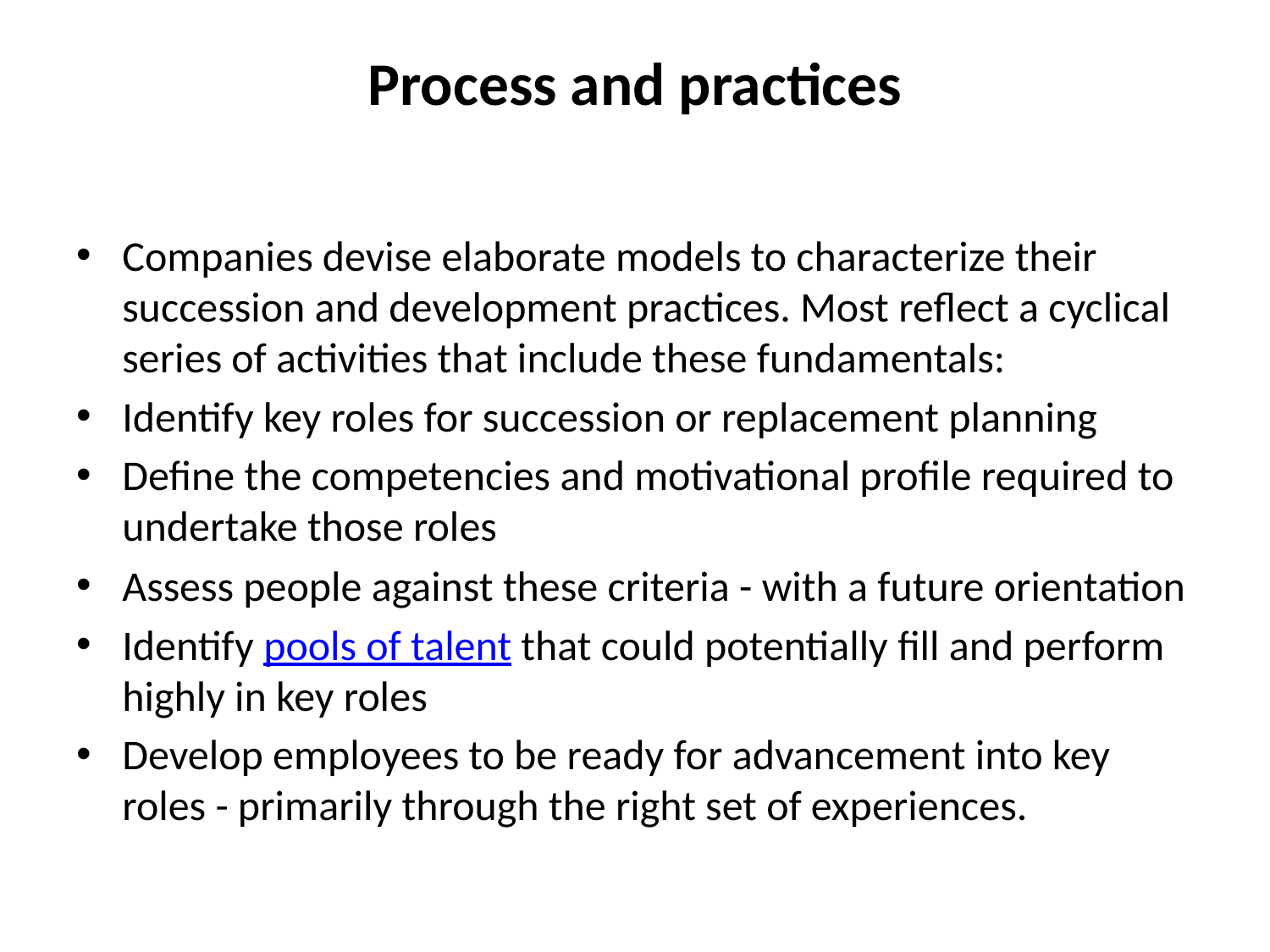

# Process and practices
Companies devise elaborate models to characterize their succession and development practices. Most reflect a cyclical series of activities that include these fundamentals:
Identify key roles for succession or replacement planning
Define the competencies and motivational profile required to undertake those roles
Assess people against these criteria - with a future orientation
Identify pools of talent that could potentially fill and perform highly in key roles
Develop employees to be ready for advancement into key roles - primarily through the right set of experiences.